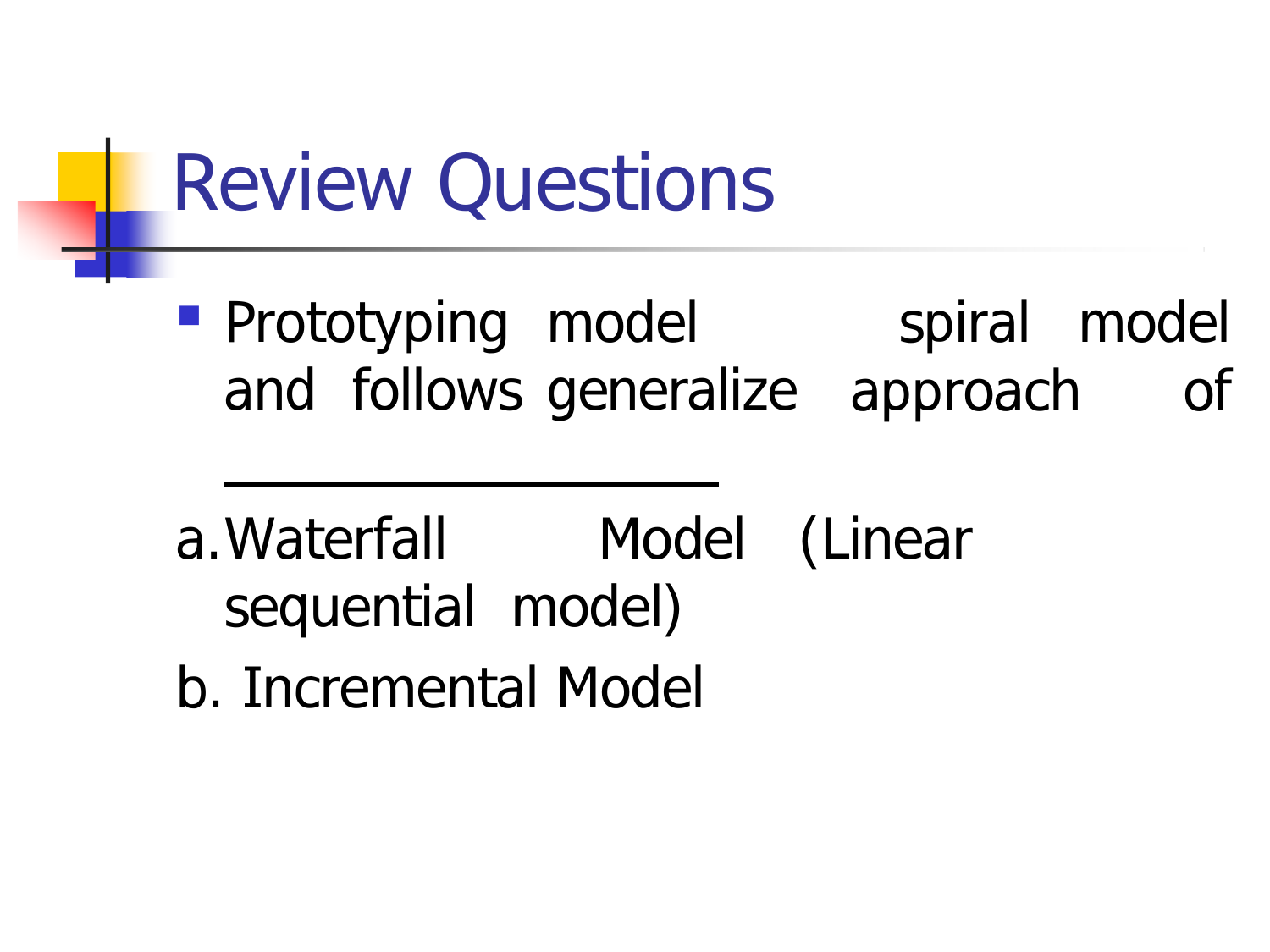

# Review Questions
Prototyping	model	and  follows	generalize
spiral
model
approach	of

Waterfall	Model	(Linear	sequential  model)
Incremental Model